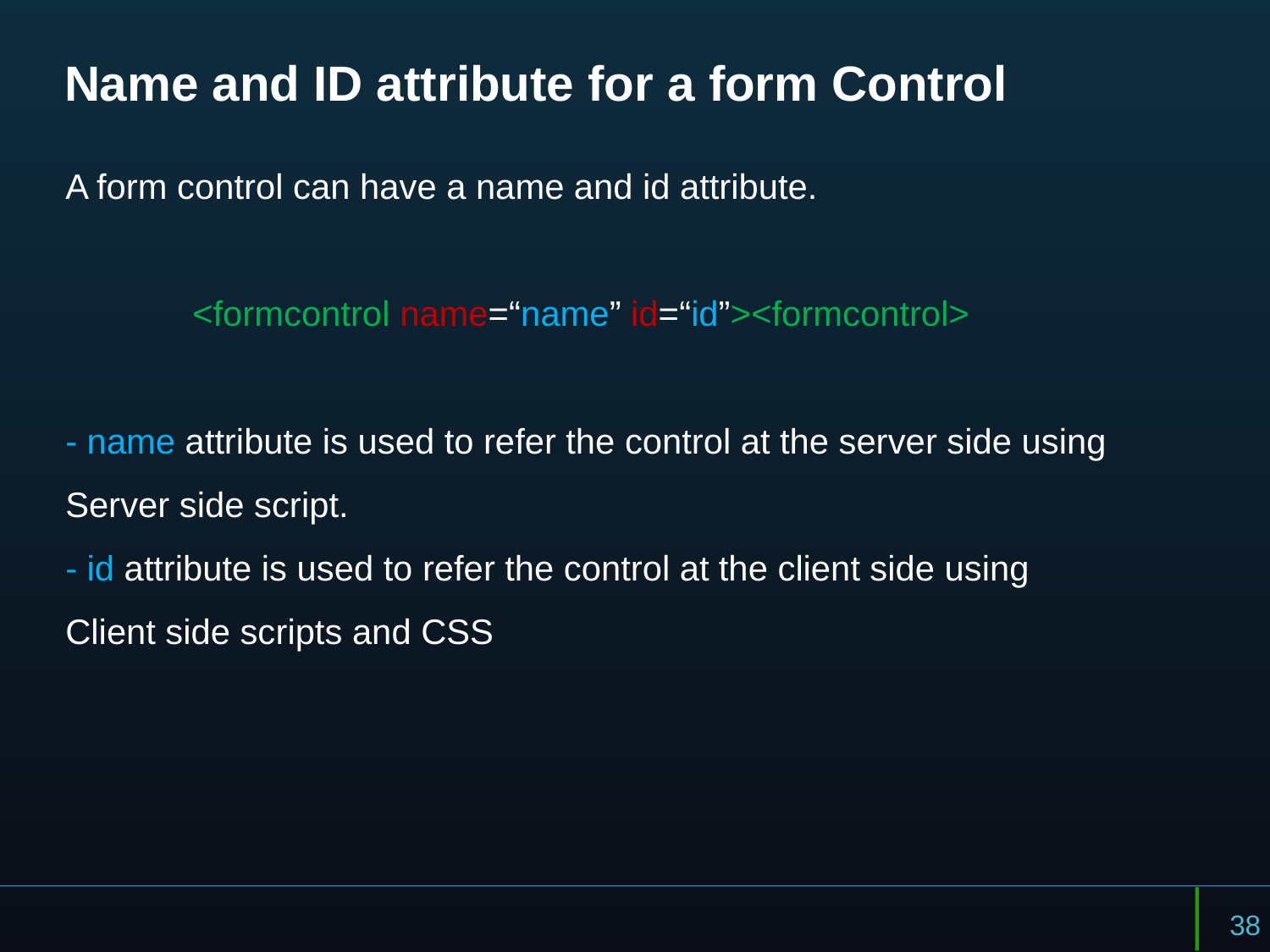

# Name and ID attribute for a form Control
A form control can have a name and id attribute.

	<formcontrol name=“name” id=“id”><formcontrol>

- name attribute is used to refer the control at the server side using
Server side script.
- id attribute is used to refer the control at the client side using
Client side scripts and CSS

38